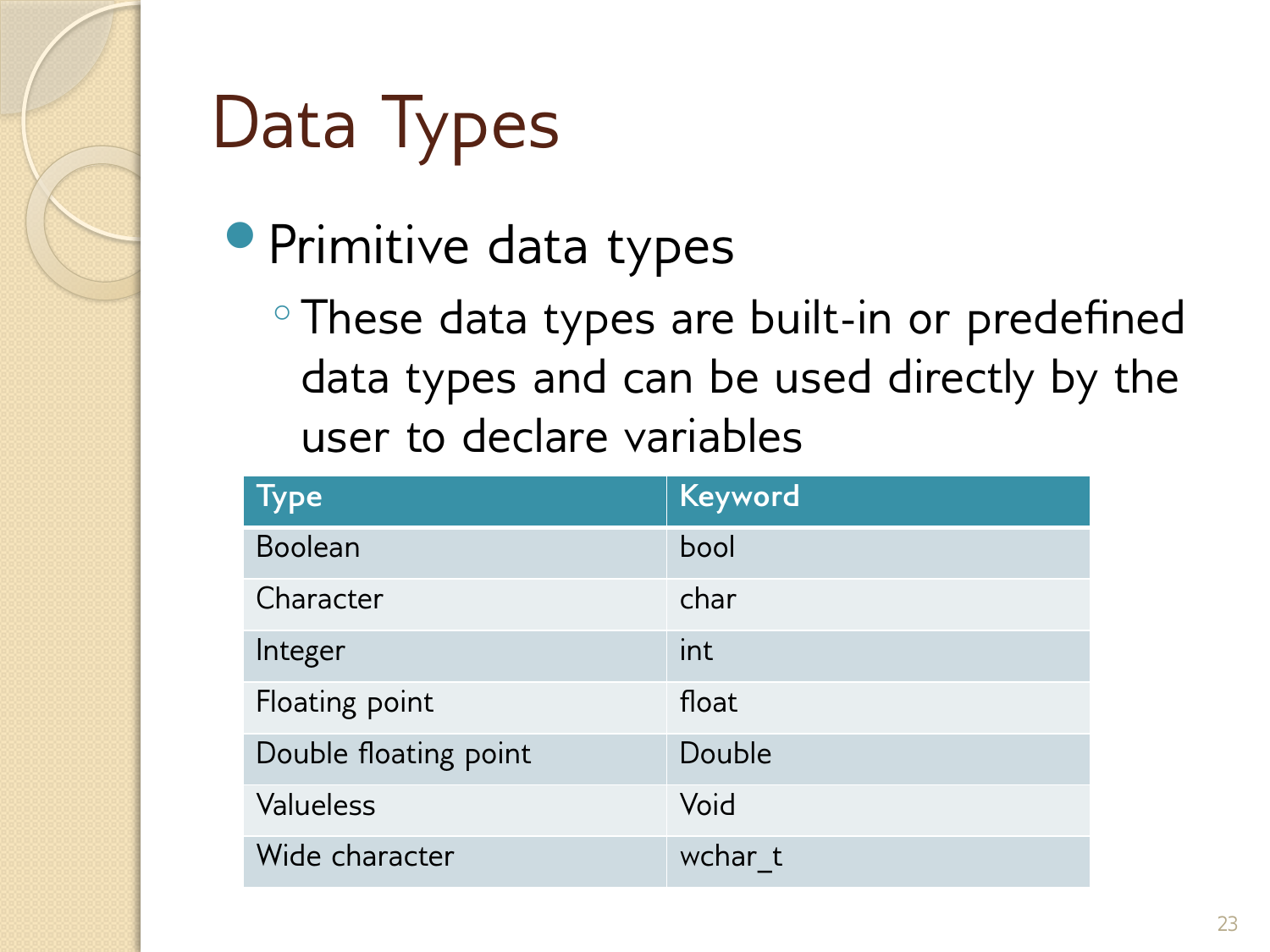

# Data Types
Primitive data types
These data types are built-in or predefined data types and can be used directly by the user to declare variables

| Type | Keyword |
| --- | --- |
| Boolean | bool |
| Character | char |
| Integer | int |
| Floating point | float |
| Double floating point | Double |
| Valueless | Void |
| Wide character | wchar\_t |
23